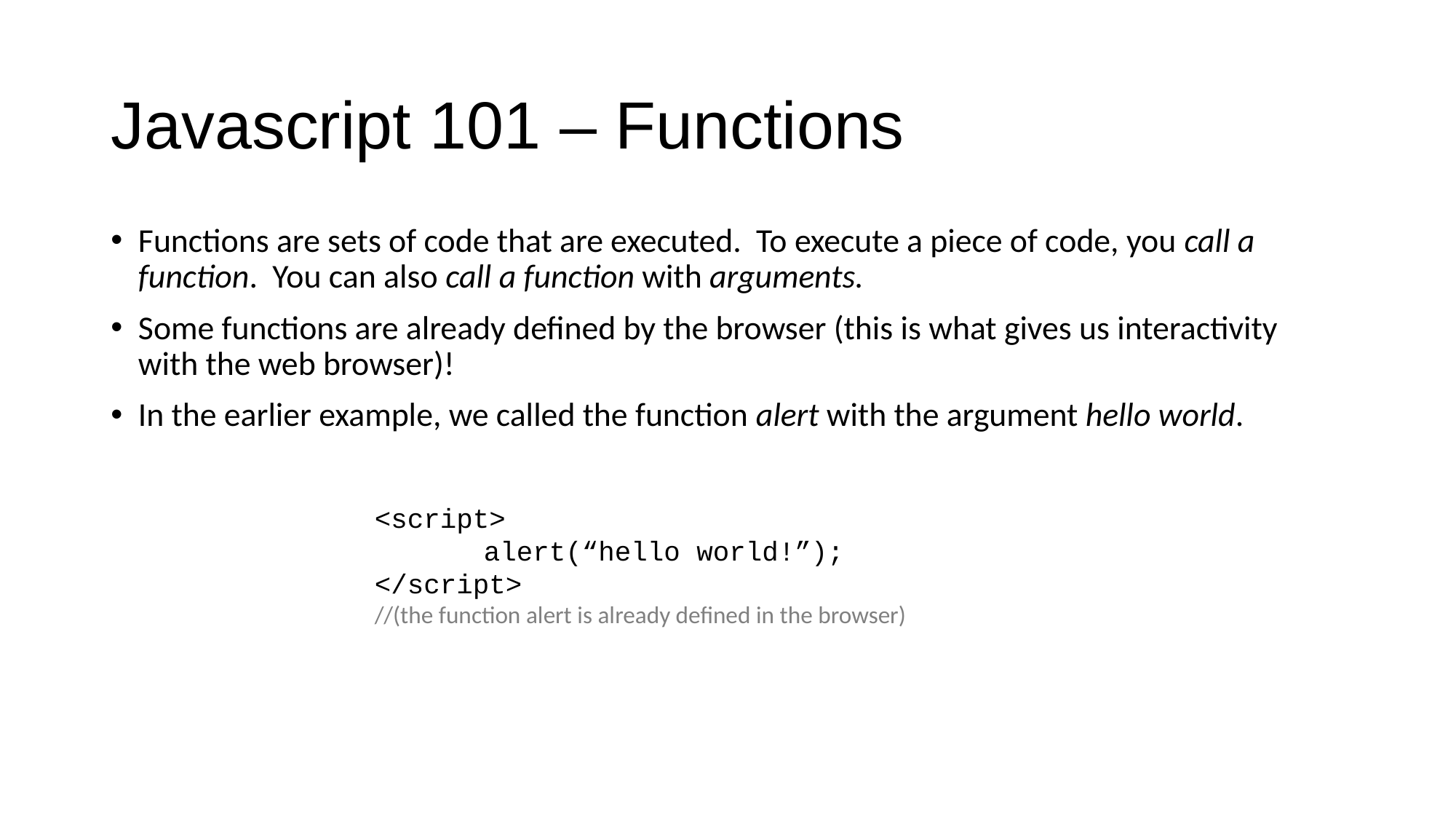

# Javascript 101 – Functions
Functions are sets of code that are executed.  To execute a piece of code, you call a function.  You can also call a function with arguments.
Some functions are already defined by the browser (this is what gives us interactivity with the web browser)!
In the earlier example, we called the function alert with the argument hello world.

<script>
	alert(“hello world!”);
</script>
//(the function alert is already defined in the browser)